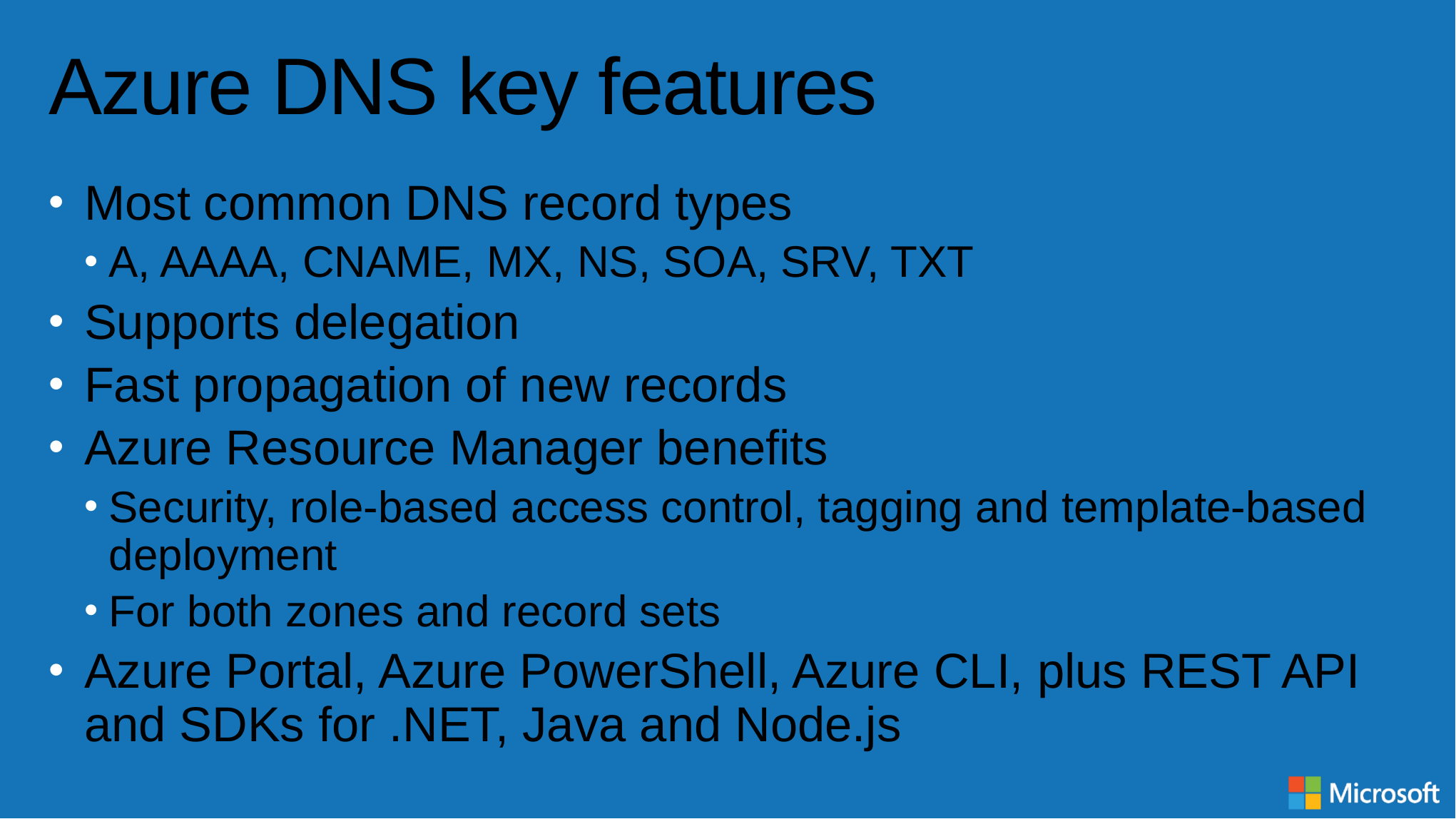

# Azure DNS key features
Most common DNS record types
A, AAAA, CNAME, MX, NS, SOA, SRV, TXT
Supports delegation
Fast propagation of new records
Azure Resource Manager benefits
Security, role-based access control, tagging and template-based deployment
For both zones and record sets
Azure Portal, Azure PowerShell, Azure CLI, plus REST API and SDKs for .NET, Java and Node.js